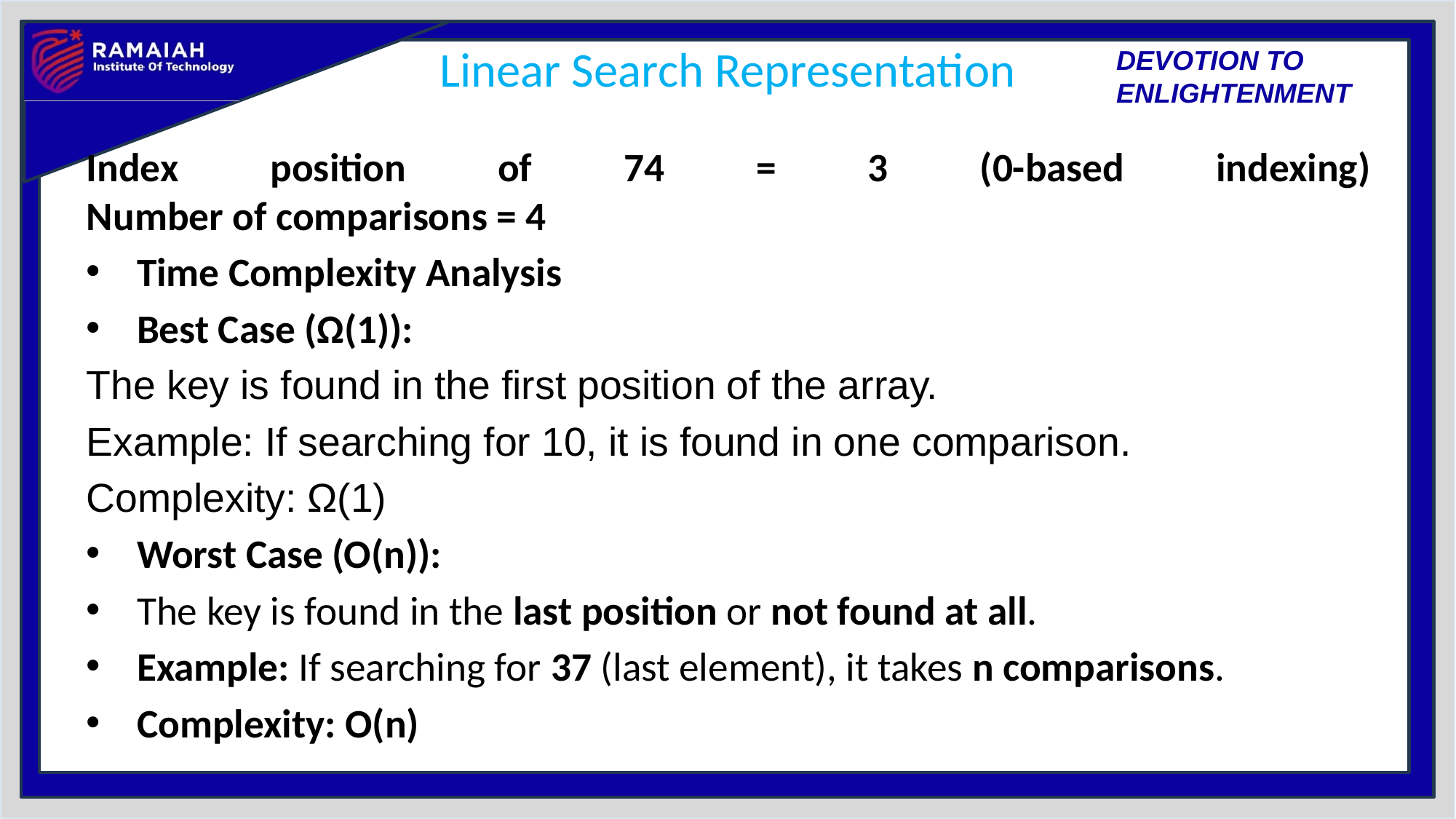

# Linear Search Representation
Index position of 74 = 3 (0-based indexing)
Number of comparisons = 4
Time Complexity Analysis
Best Case (Ω(1)):
The key is found in the first position of the array.
Example: If searching for 10, it is found in one comparison.
Complexity: Ω(1)
Worst Case (O(n)):
The key is found in the last position or not found at all.
Example: If searching for 37 (last element), it takes n comparisons.
Complexity: O(n)